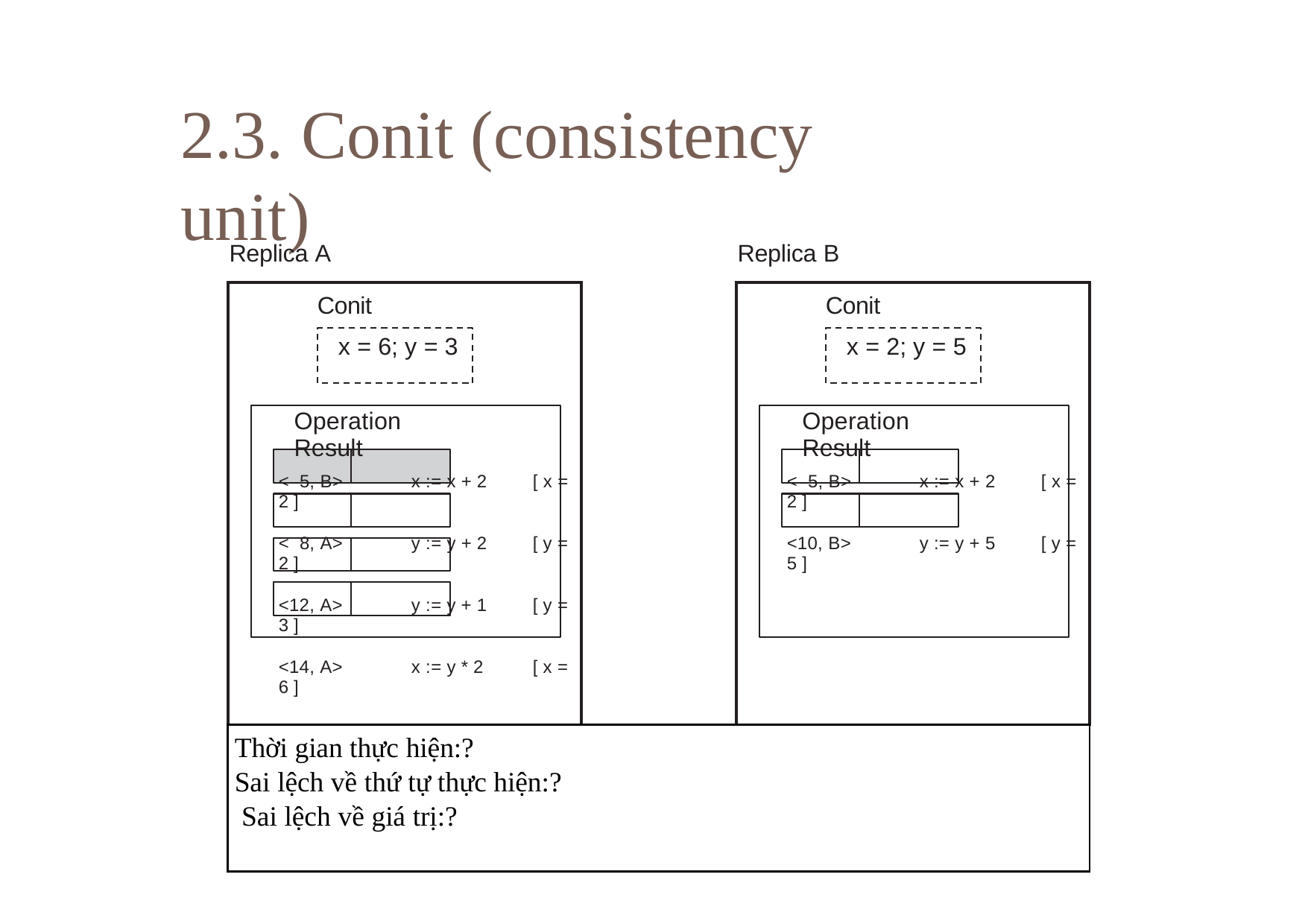

# 2.3.	Conit (consistency	unit)
Replica A
Replica B
| Conit x = 6; y = 3 Operation Result < 5, B> x := x + 2 [ x = 2 ] < 8, A> y := y + 2 [ y = 2 ] <12, A> y := y + 1 [ y = 3 ] <14, A> x := y \* 2 [ x = 6 ] |  | Conit x = 2; y = 5 Operation Result < 5, B> x := x + 2 [ x = 2 ] <10, B> y := y + 5 [ y = 5 ] |
| --- | --- | --- |
| Thời gian thực hiện:? Sai lệch về thứ tự thực hiện:? Sai lệch về giá trị:? |  |  |

Vector clock A	= (15, 5)	Vector clock B	= (0, 11)
Order deviation	= 3	Order deviation	= 2
Numerical deviation  = (1, 5)	Numerical deviation = (3, 6)